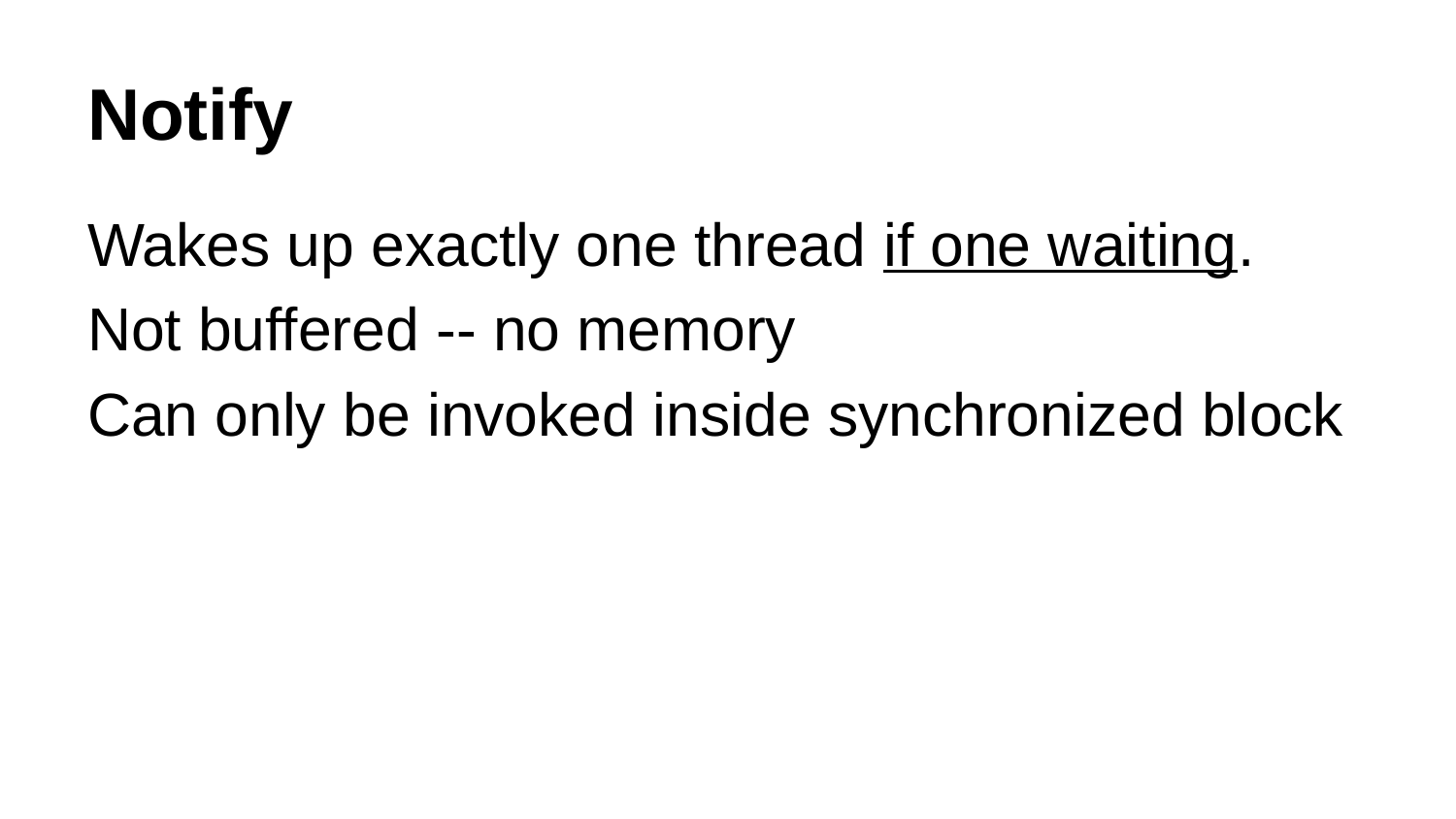

# Notify
Wakes up exactly one thread if one waiting.
Not buffered -- no memory
Can only be invoked inside synchronized block